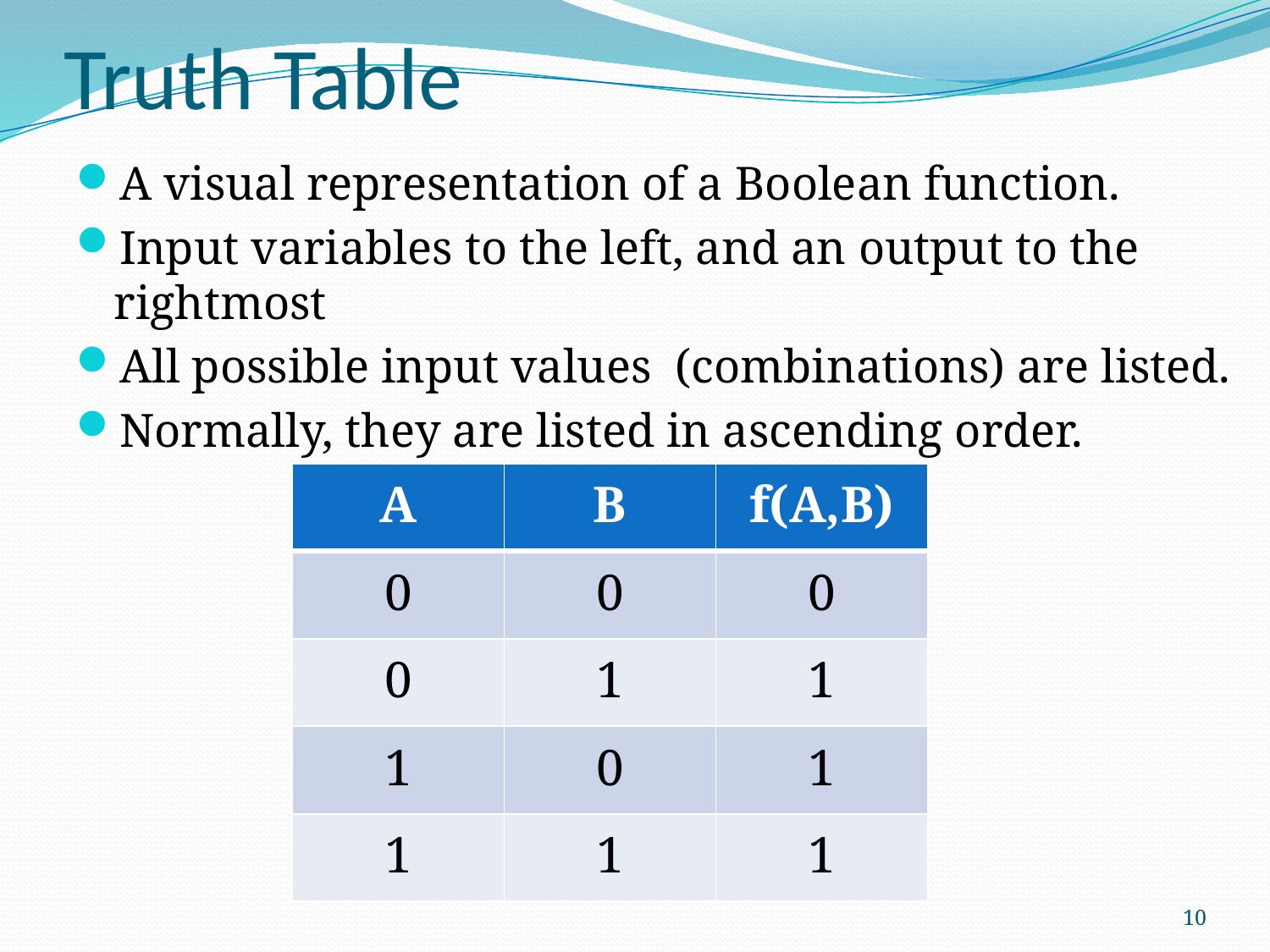

# Truth Table
A visual representation of a Boolean function.
Input variables to the left, and an output to the rightmost
All possible input values  (combinations) are listed.
Normally, they are listed in ascending order.

| A | B | f(A,B) |
| --- | --- | --- |
| 0 | 0 | 0 |
| 0 | 1 | 1 |
| 1 | 0 | 1 |
| 1 | 1 | 1 |
10